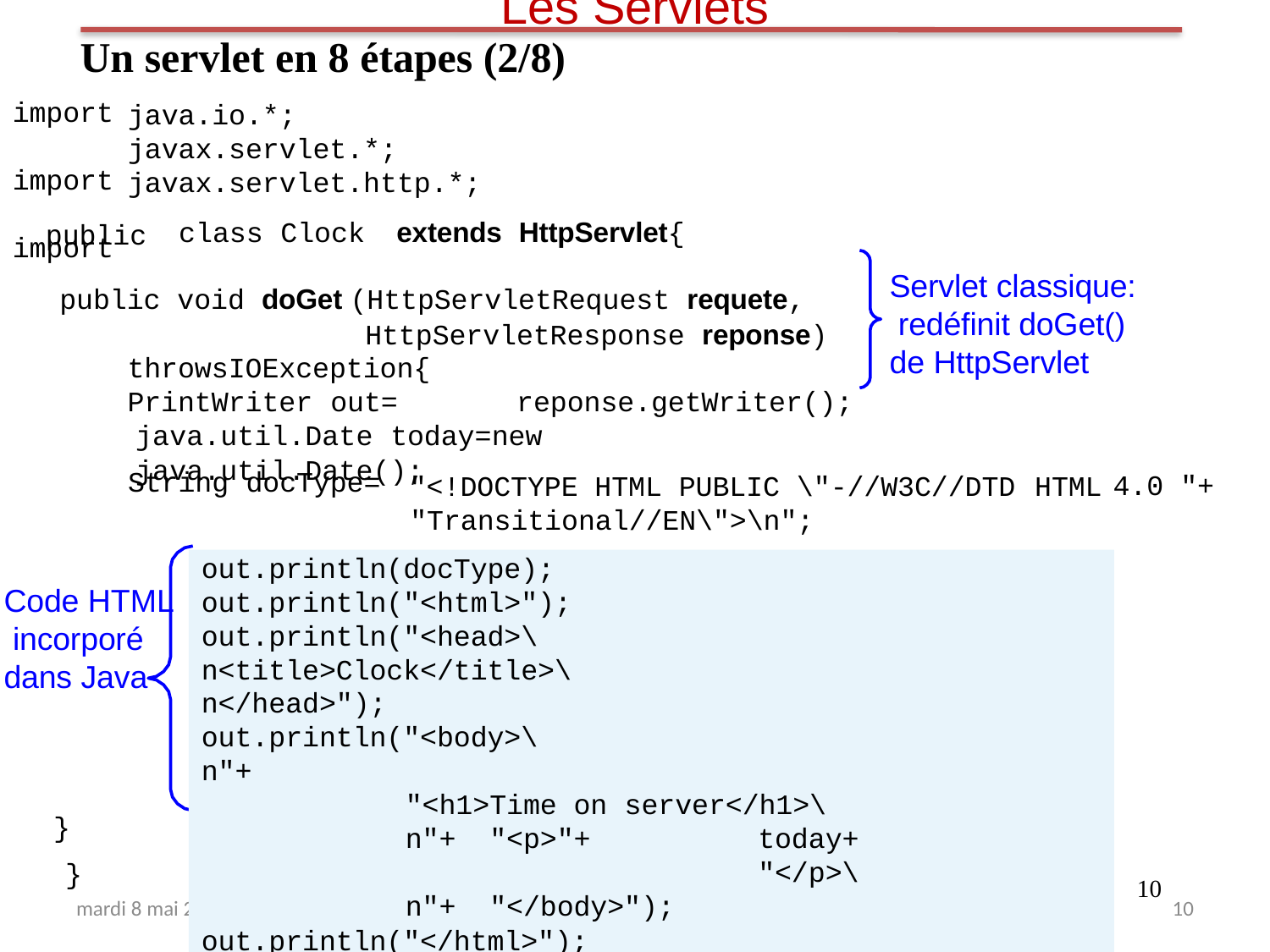

# Les Servlets
Un servlet en 8 étapes (2/8)
import  import  import
java.io.*;  javax.servlet.*;  javax.servlet.http.*;
class Clock	extends  HttpServlet{
public

Servlet classique:  redéfinit doGet()  de HttpServlet
public void doGet (HttpServletRequest requete,
HttpServletResponse reponse)  throwsIOException{
PrintWriter out=	reponse.getWriter();  java.util.Date today=new	java.util.Date();
String docType=
"<!DOCTYPE HTML PUBLIC \"-//W3C//DTD HTML
"Transitional//EN\">\n";
4.0 "+

out.println(docType);  out.println("<html>");
out.println("<head>\n<title>Clock</title>\n</head>");
out.println("<body>\n"+
"<h1>Time on server</h1>\n"+  "<p>"+	today+	"</p>\n"+  "</body>");
out.println("</html>");
Code HTML  incorporé  dans Java
}
}
10
SALHI.D
mardi 8 mai 2018
10